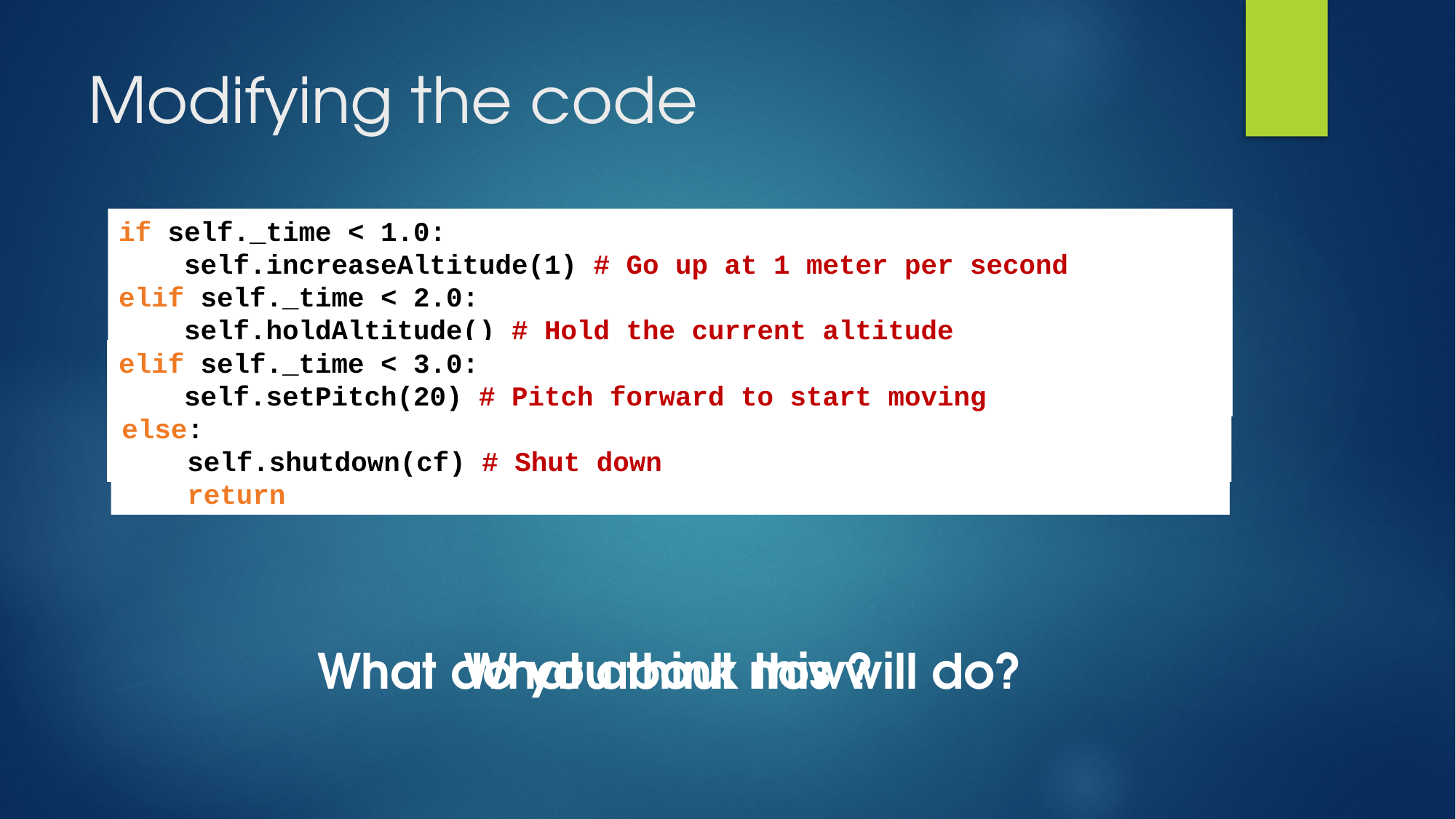

# Modifying the code
if self._time < 1.0:
    self.increaseAltitude(1) # Go up at 1 meter per second
elif self._time < 2.0:
    self.holdAltitude() # Hold the current altitude
    self.setPitch(20) # Pitch forward to start moving
elif self._time < 3.2:
    self.setPitch(-20) # Slow back down

elif self._time < 4.0:
    self.decreaseAltitude(0.5) # Land at about 1/2 meter per second
else:
    self.shutdown(cf) # Shut down
    return
elif self._time < 3.0:
    self.setPitch(20) # Pitch forward to start moving
What do you think this will do?
What about now?